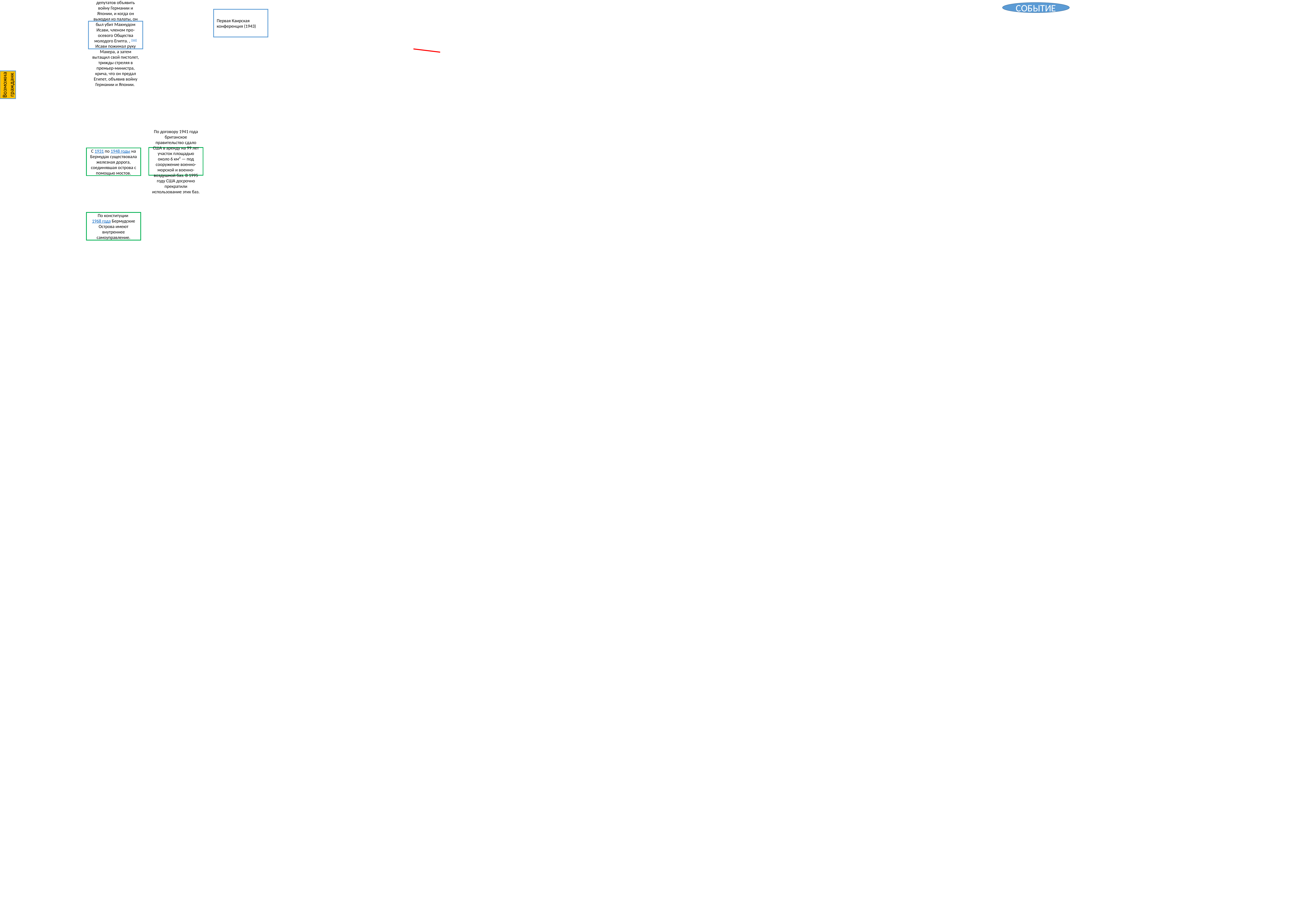

СОБЫТИЕ
Первая Каирская конференция (1943)
24 февраля 1945 года премьер-министр Махер попросил Палату депутатов объявить войну Германии и Японии, и когда он выходил из палаты, он был убит Махмудом Исави, членом про-осевого Общества молодого Египта. , [162]Исави пожимал руку Махера, а затем вытащил свой пистолет, трижды стреляя в премьер-министра, крича, что он предал Египет, объявив войну Германии и Японии.
Возможна гражданк
По договору 1941 года британское правительство сдало США в аренду на 99 лет участок площадью около 6 км² — под сооружение военно-морской и военно-воздушной баз. В 1995 году США досрочно прекратили использование этих баз.
C 1931 по 1948 годы на Бермудах существовала железная дорога, соединявшая острова с помощью мостов.
По конституции 1968 года Бермудские Острова имеют внутреннее самоуправление.